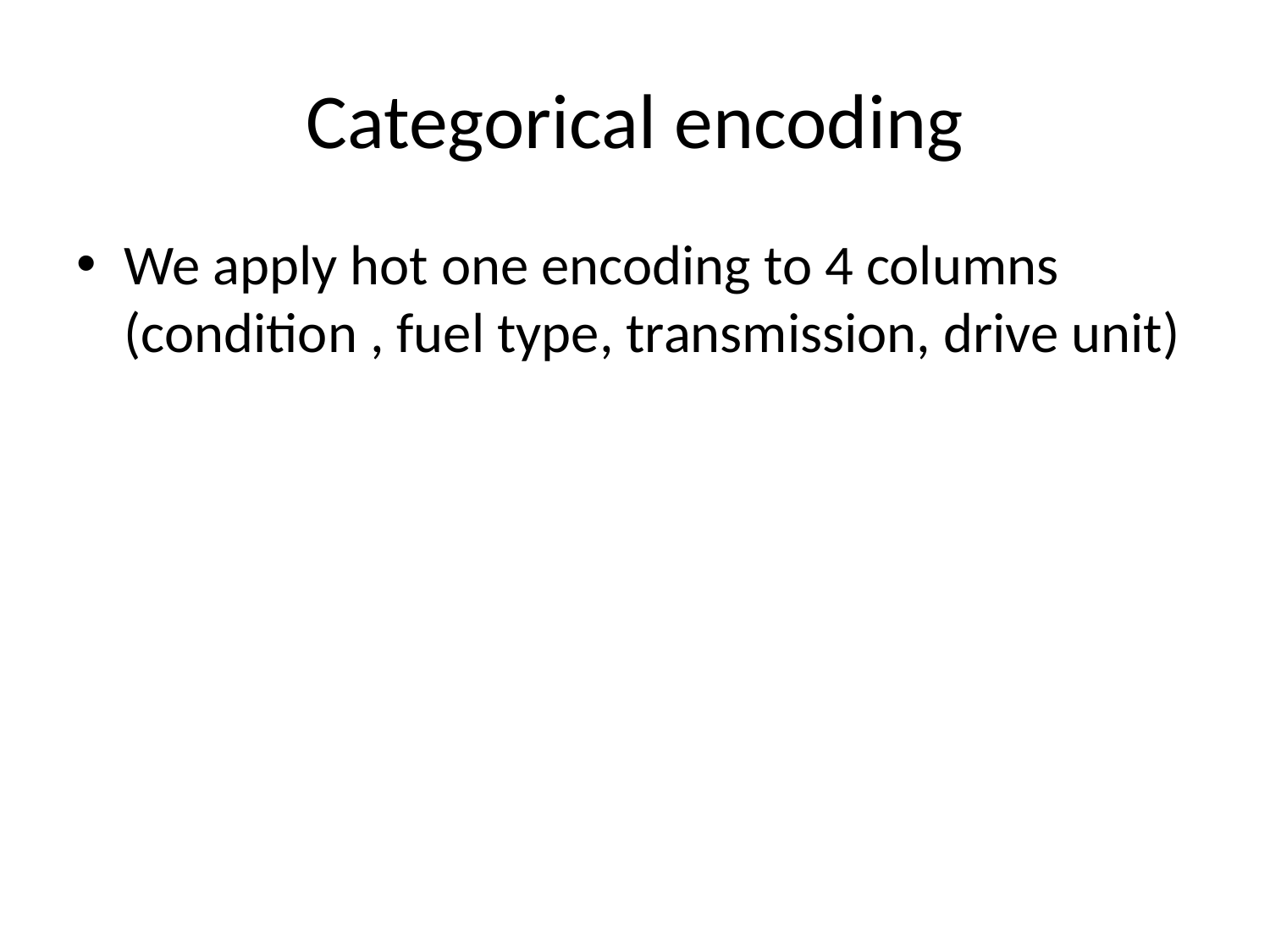

# Categorical encoding
We apply hot one encoding to 4 columns (condition , fuel type, transmission, drive unit)